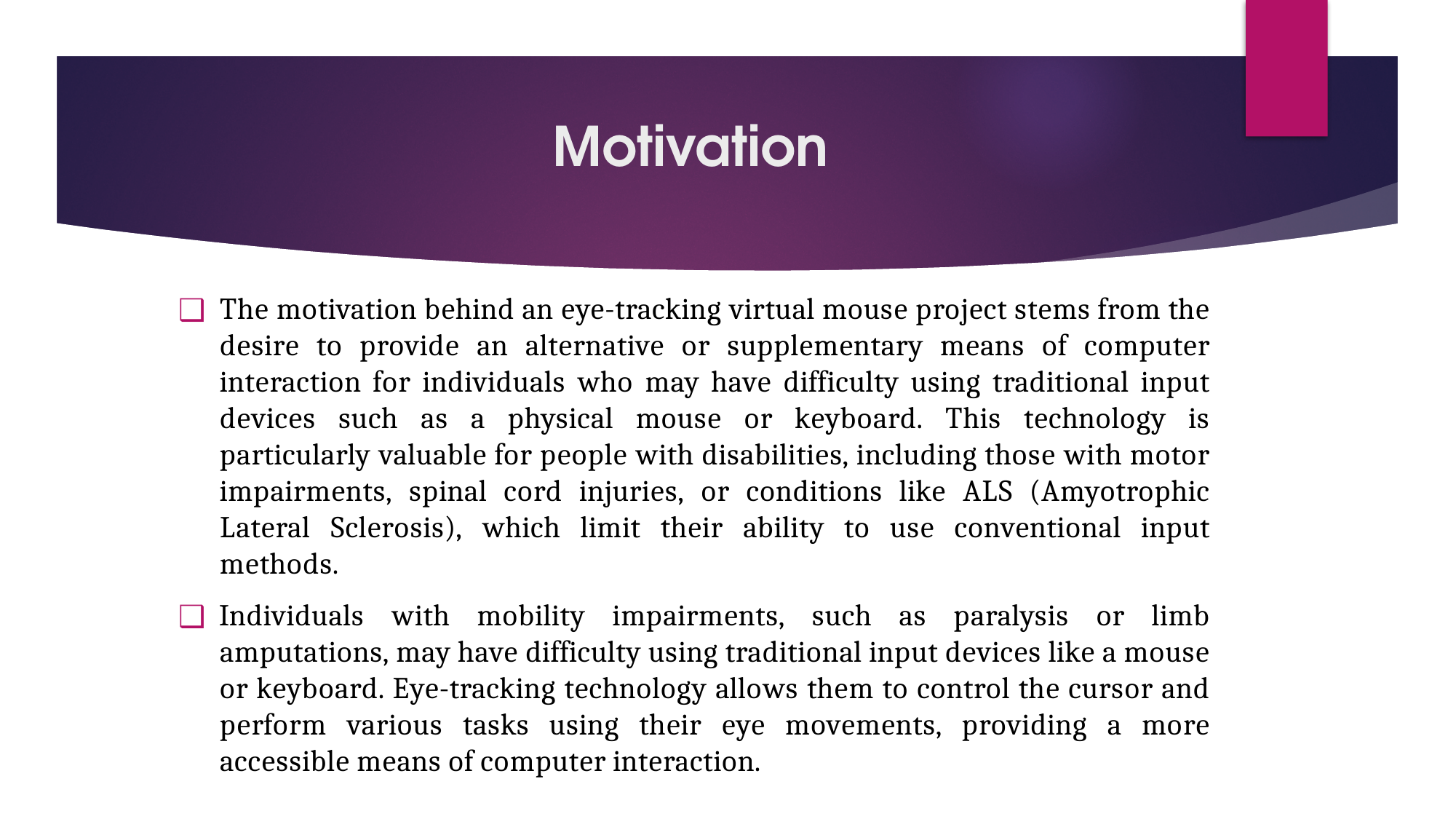

# Motivation
The motivation behind an eye-tracking virtual mouse project stems from the desire to provide an alternative or supplementary means of computer interaction for individuals who may have difficulty using traditional input devices such as a physical mouse or keyboard. This technology is particularly valuable for people with disabilities, including those with motor impairments, spinal cord injuries, or conditions like ALS (Amyotrophic Lateral Sclerosis), which limit their ability to use conventional input methods.
Individuals with mobility impairments, such as paralysis or limb amputations, may have difficulty using traditional input devices like a mouse or keyboard. Eye-tracking technology allows them to control the cursor and perform various tasks using their eye movements, providing a more accessible means of computer interaction.